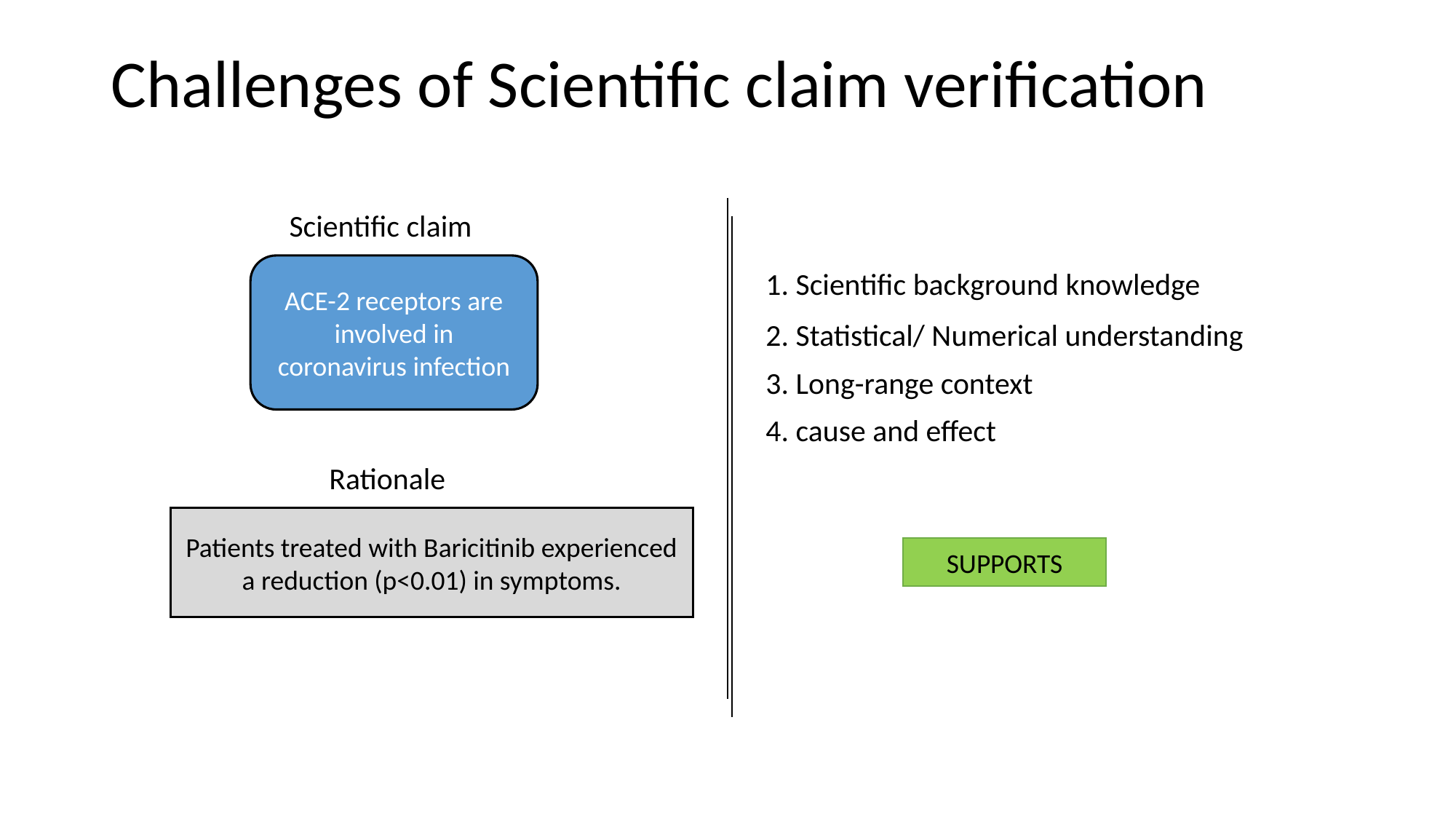

# Challenges of Scientific claim verification

 	          Scientific claim
						1. Scientific background knowledge
						2. Statistical/ Numerical understanding
						3. Long-range context
						4. cause and effect
		Rationale
ACE-2 receptors are involved in coronavirus infection
Patients treated with Baricitinib experienced a reduction (p<0.01) in symptoms.
SUPPORTS